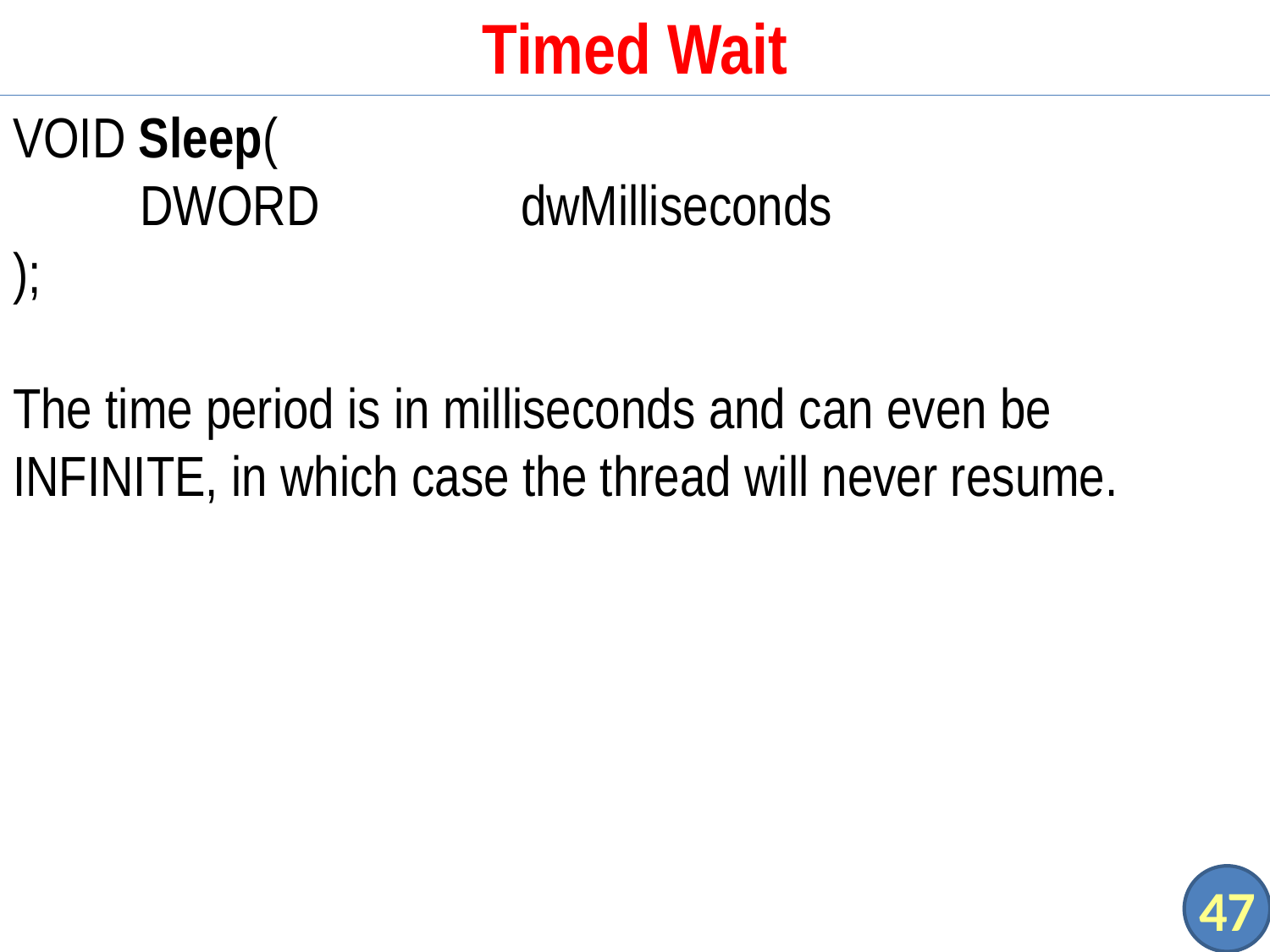

# Timed Wait
VOID Sleep(
	DWORD		dwMilliseconds
);

The time period is in milliseconds and can even be INFINITE, in which case the thread will never resume.

47